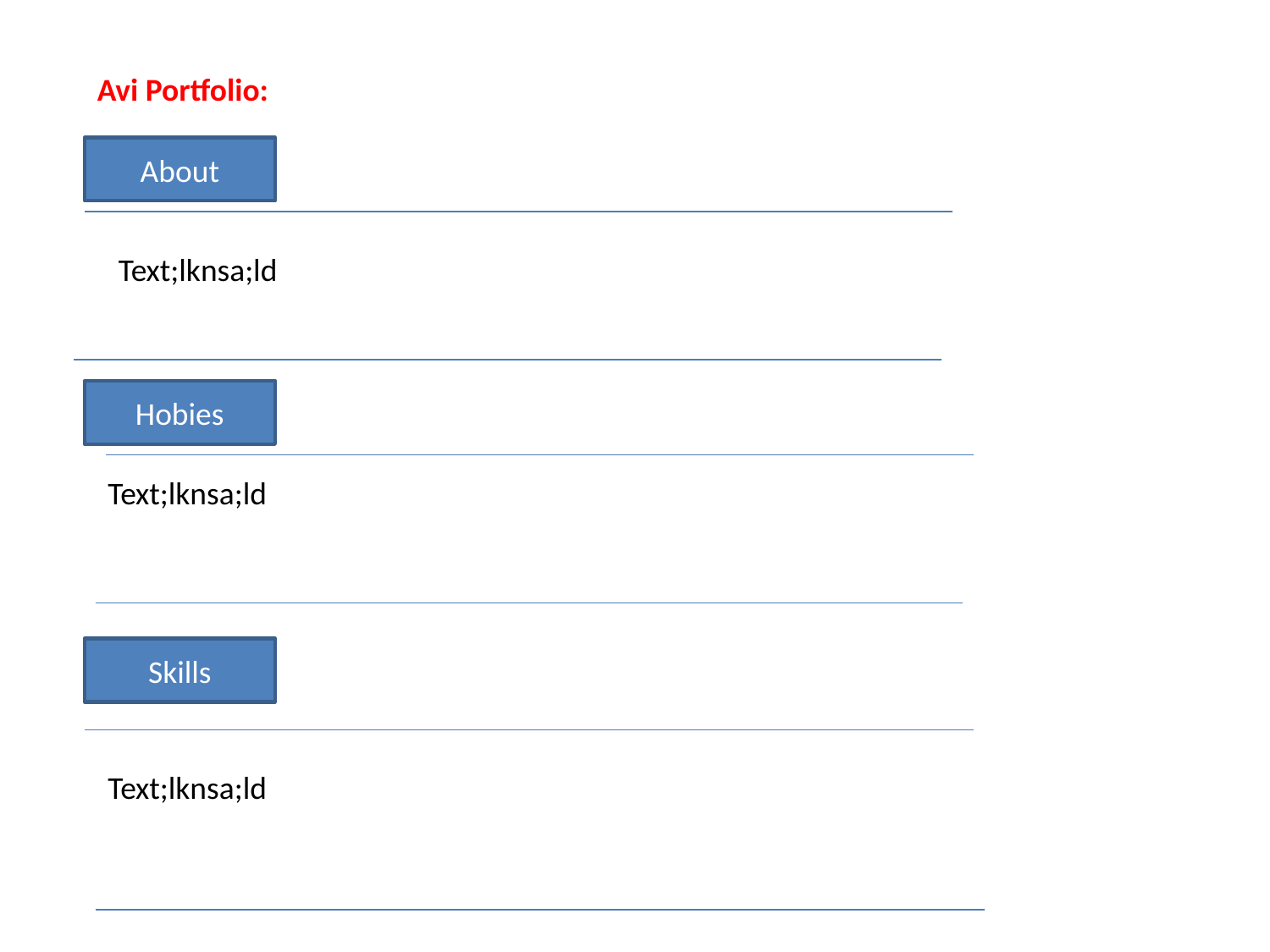

Avi Portfolio:
About
Text;lknsa;ld
Hobies
Text;lknsa;ld
Skills
Text;lknsa;ld